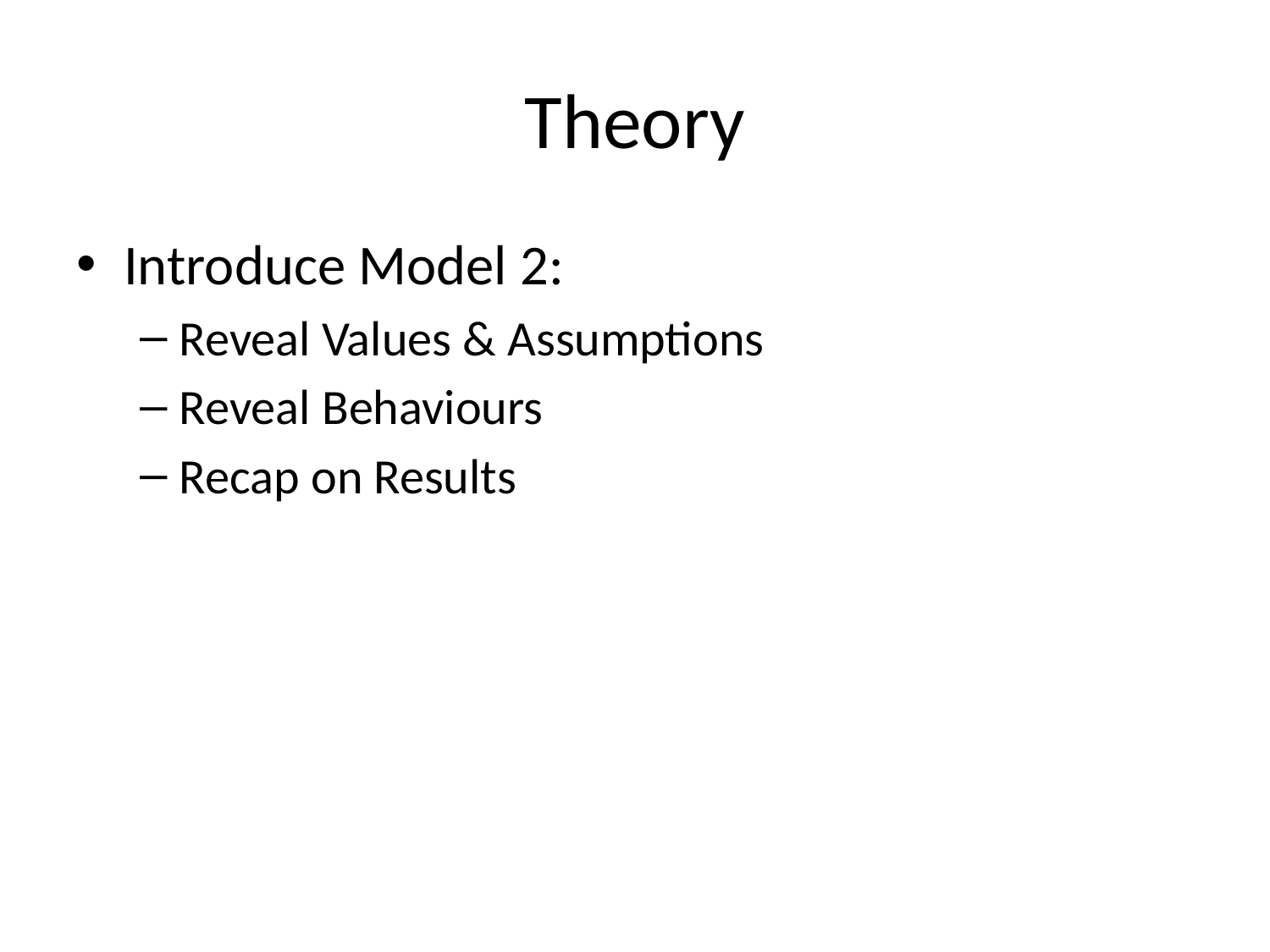

# Theory
Introduce Model 2:
Reveal Values & Assumptions
Reveal Behaviours
Recap on Results